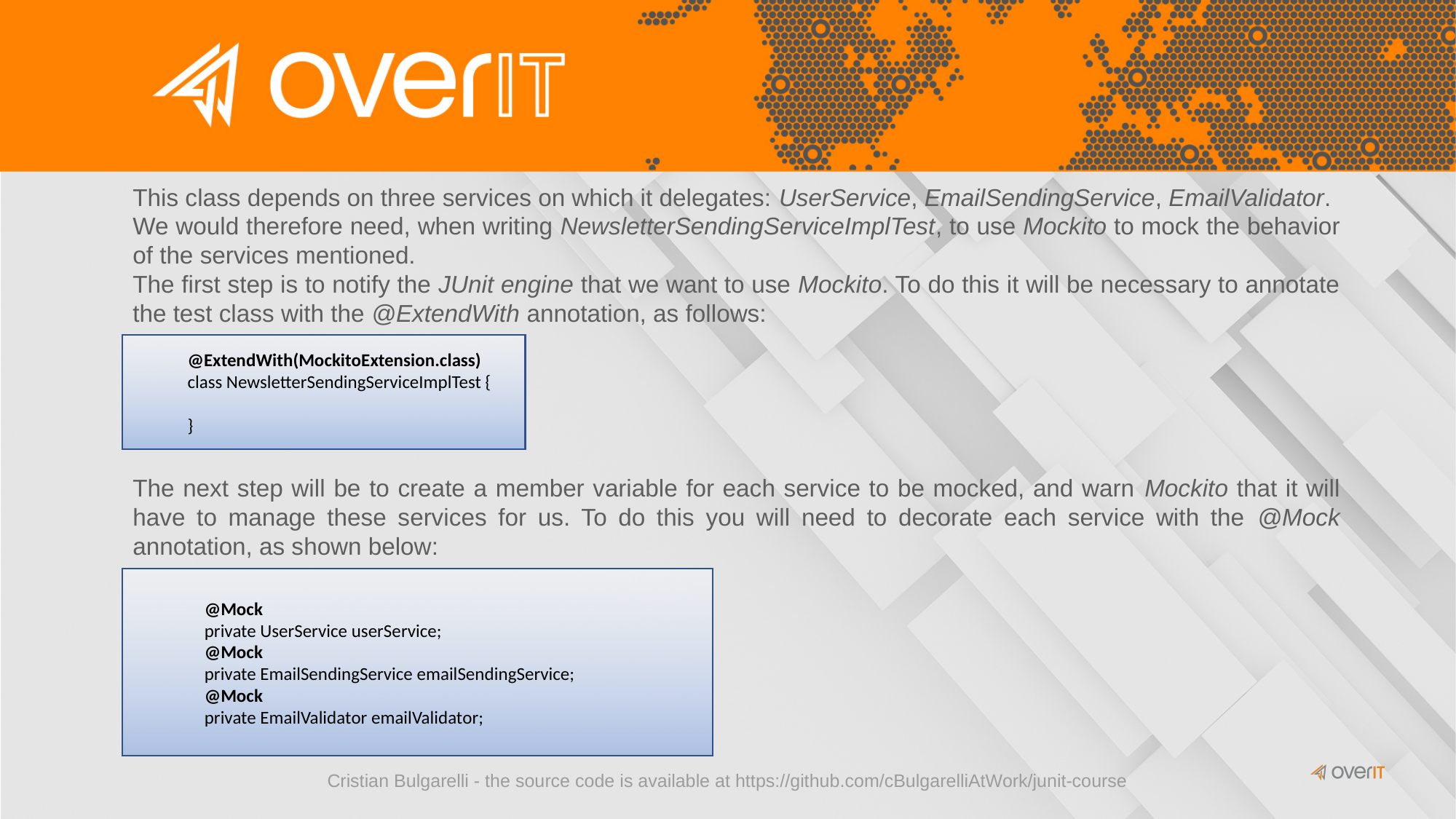

This class depends on three services on which it delegates: UserService, EmailSendingService, EmailValidator.
We would therefore need, when writing NewsletterSendingServiceImplTest, to use Mockito to mock the behavior of the services mentioned.
The first step is to notify the JUnit engine that we want to use Mockito. To do this it will be necessary to annotate the test class with the @ExtendWith annotation, as follows:
@ExtendWith(MockitoExtension.class)
class NewsletterSendingServiceImplTest {

}
The next step will be to create a member variable for each service to be mocked, and warn Mockito that it will have to manage these services for us. To do this you will need to decorate each service with the @Mock annotation, as shown below:
    @Mock
    private UserService userService;
    @Mock
    private EmailSendingService emailSendingService;
    @Mock
    private EmailValidator emailValidator;
Cristian Bulgarelli - the source code is available at https://github.com/cBulgarelliAtWork/junit-course